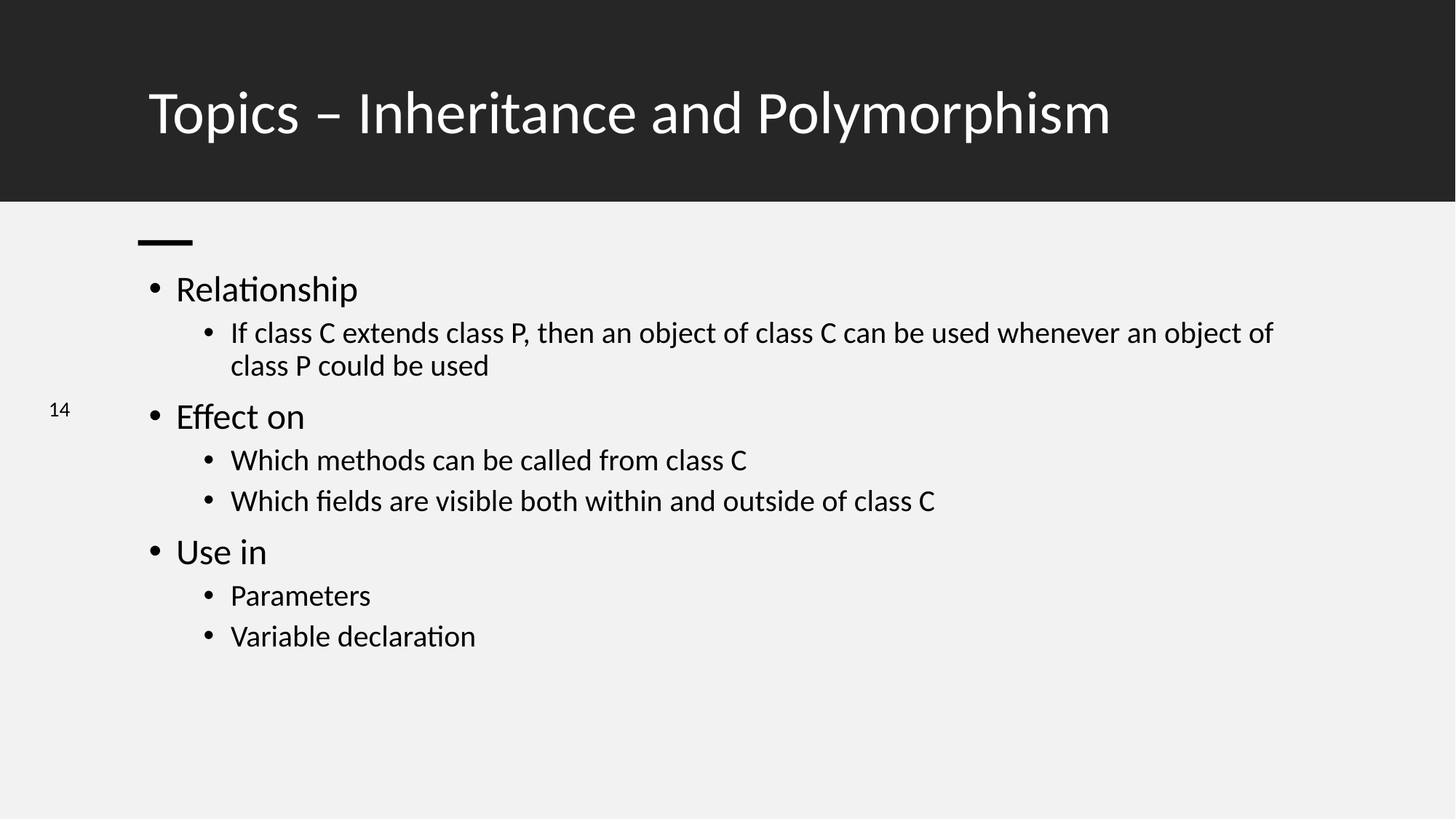

# Topics – Inheritance and Polymorphism

Relationship
If class C extends class P, then an object of class C can be used whenever an object of class P could be used
Effect on
Which methods can be called from class C
Which fields are visible both within and outside of class C
Use in
Parameters
Variable declaration
14